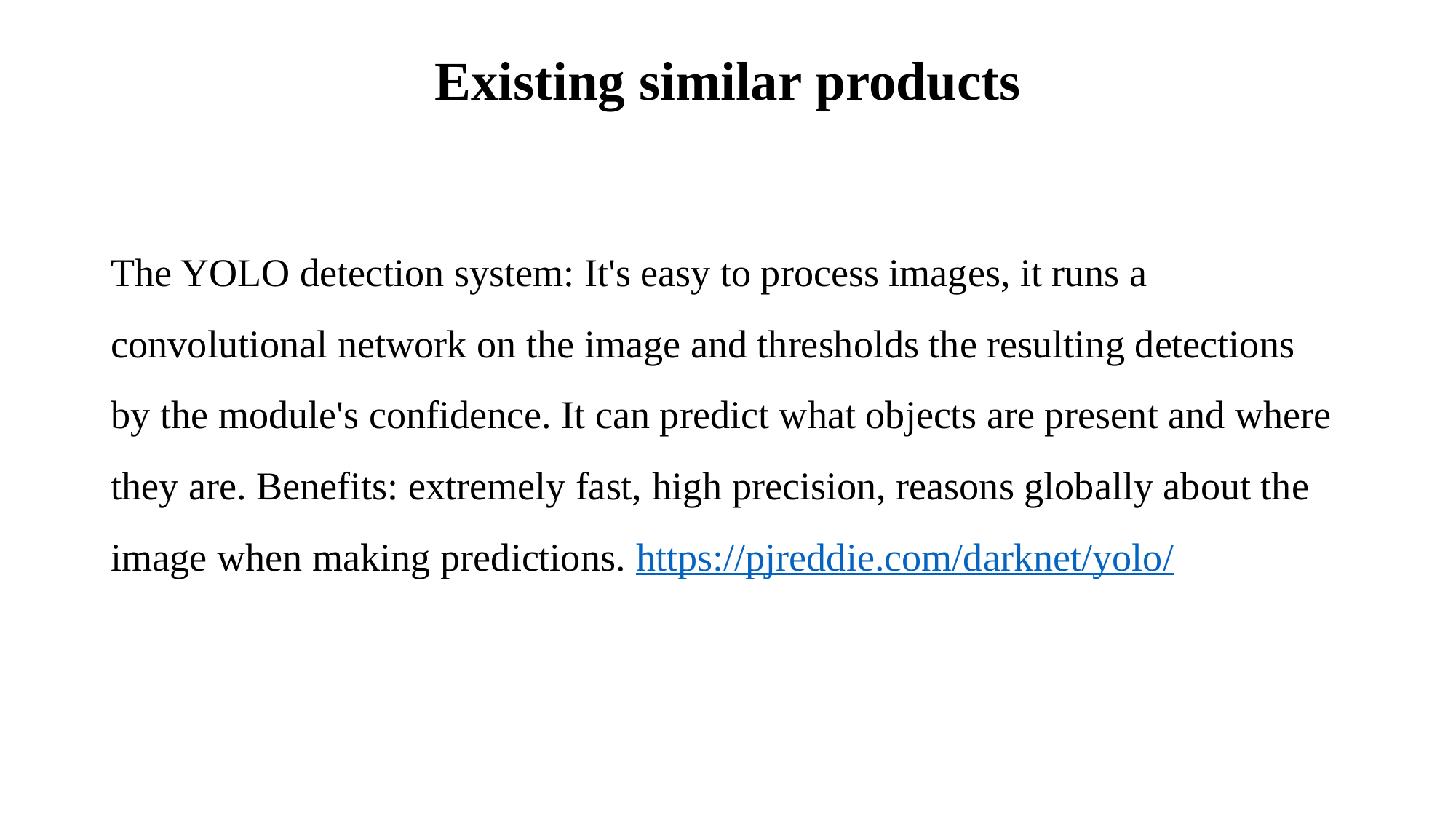

# Existing similar products
The YOLO detection system: It's easy to process images, it runs a convolutional network on the image and thresholds the resulting detections by the module's confidence. It can predict what objects are present and where they are. Benefits: extremely fast, high precision, reasons globally about the image when making predictions. https://pjreddie.com/darknet/yolo/